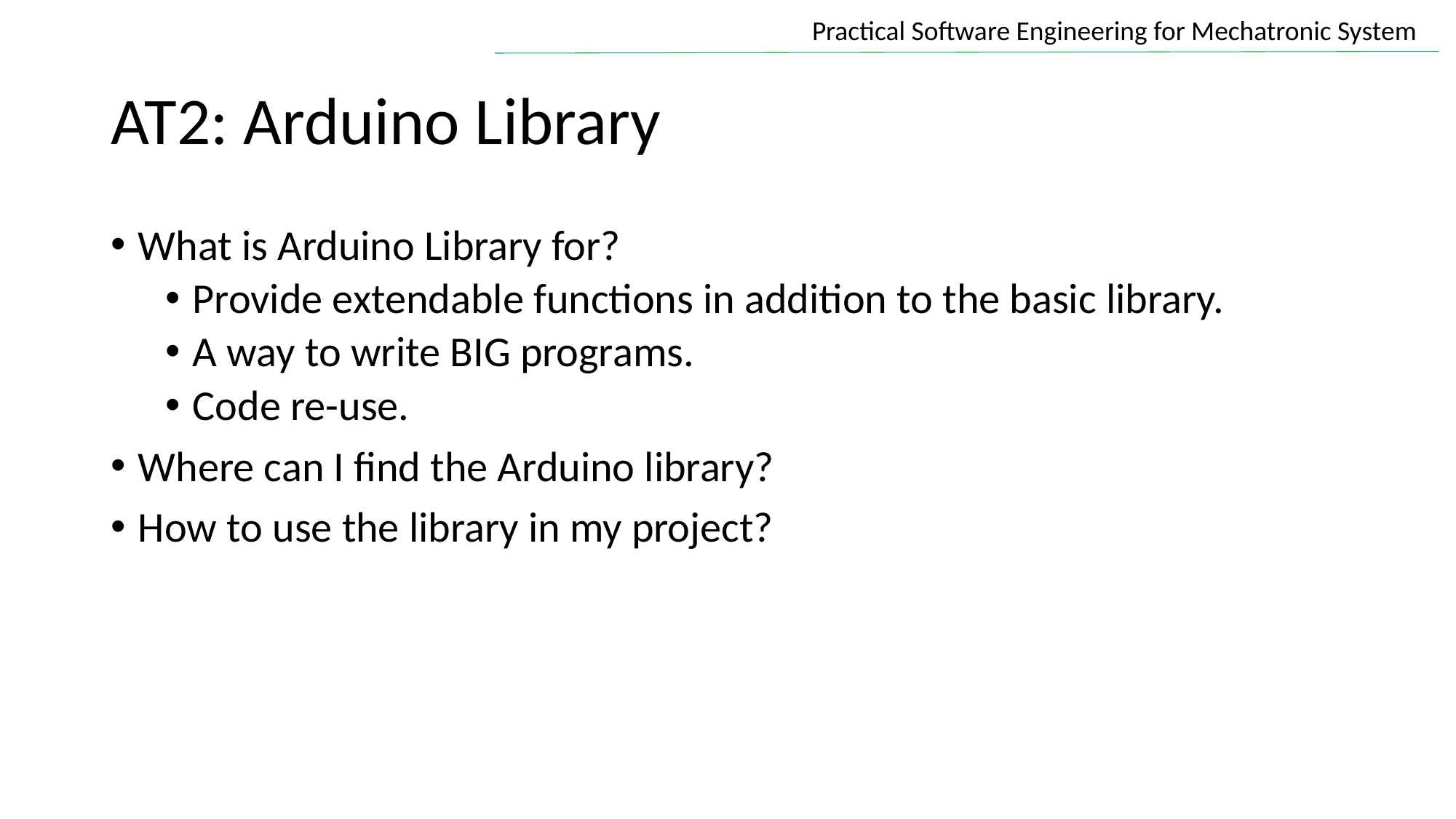

# AT2: Arduino Library
What is Arduino Library for?
Provide extendable functions in addition to the basic library.
A way to write BIG programs.
Code re-use.
Where can I find the Arduino library?
How to use the library in my project?